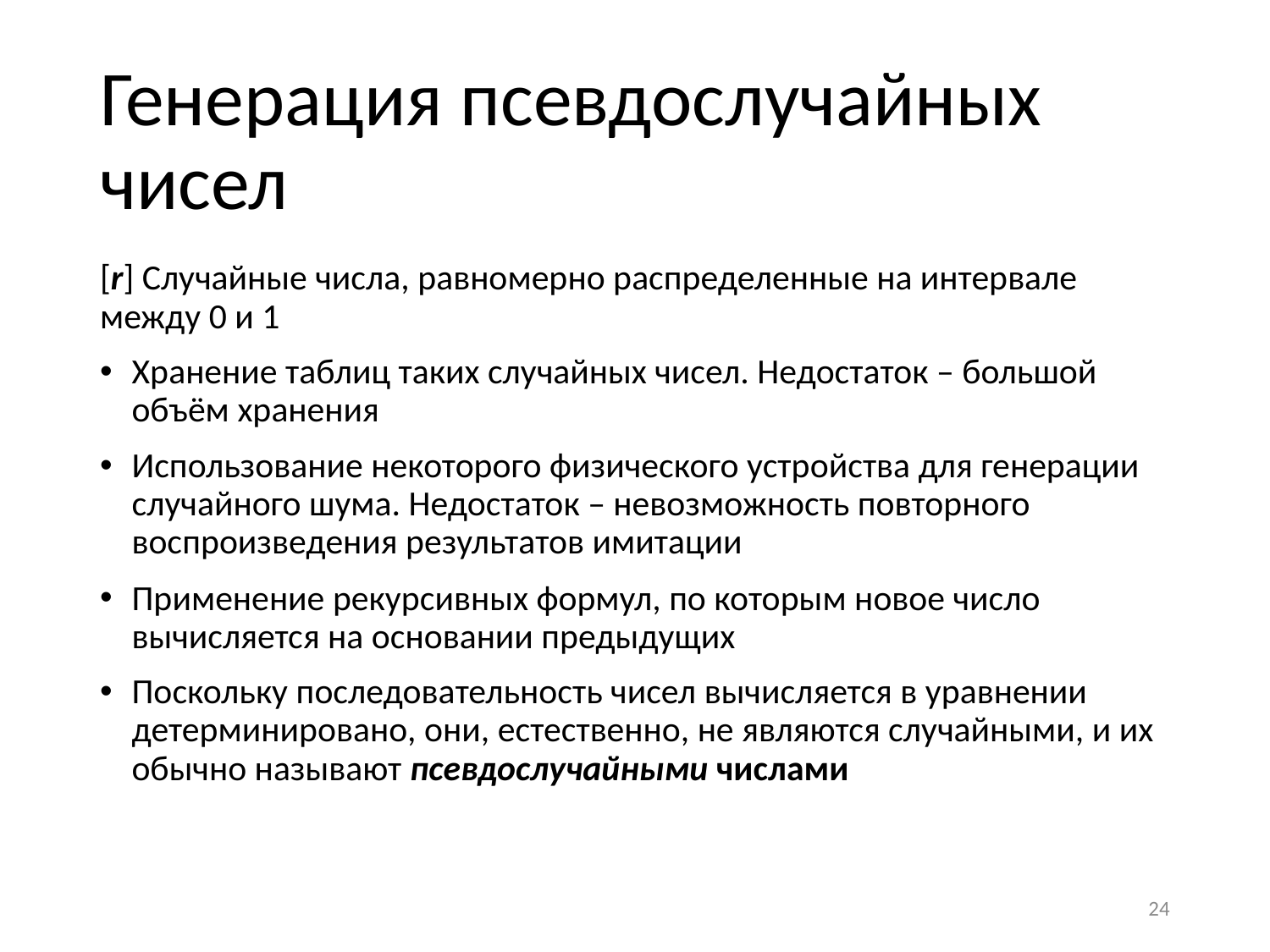

# Генерация псевдослучайных чисел
[r] Случайные числа, равномерно распределенные на интервале между 0 и 1
Хранение таблиц таких случайных чисел. Недостаток – большой объём хранения
Использование некоторого физического устройства для генерации случайного шума. Недостаток – невозможность повторного воспроизведения результатов имитации
Применение рекурсивных формул, по которым новое число вычисляется на основании предыдущих
Поскольку последовательность чисел вычисляется в уравнении детерминировано, они, естественно, не являются случайными, и их обычно называют псевдослучайными числами
24